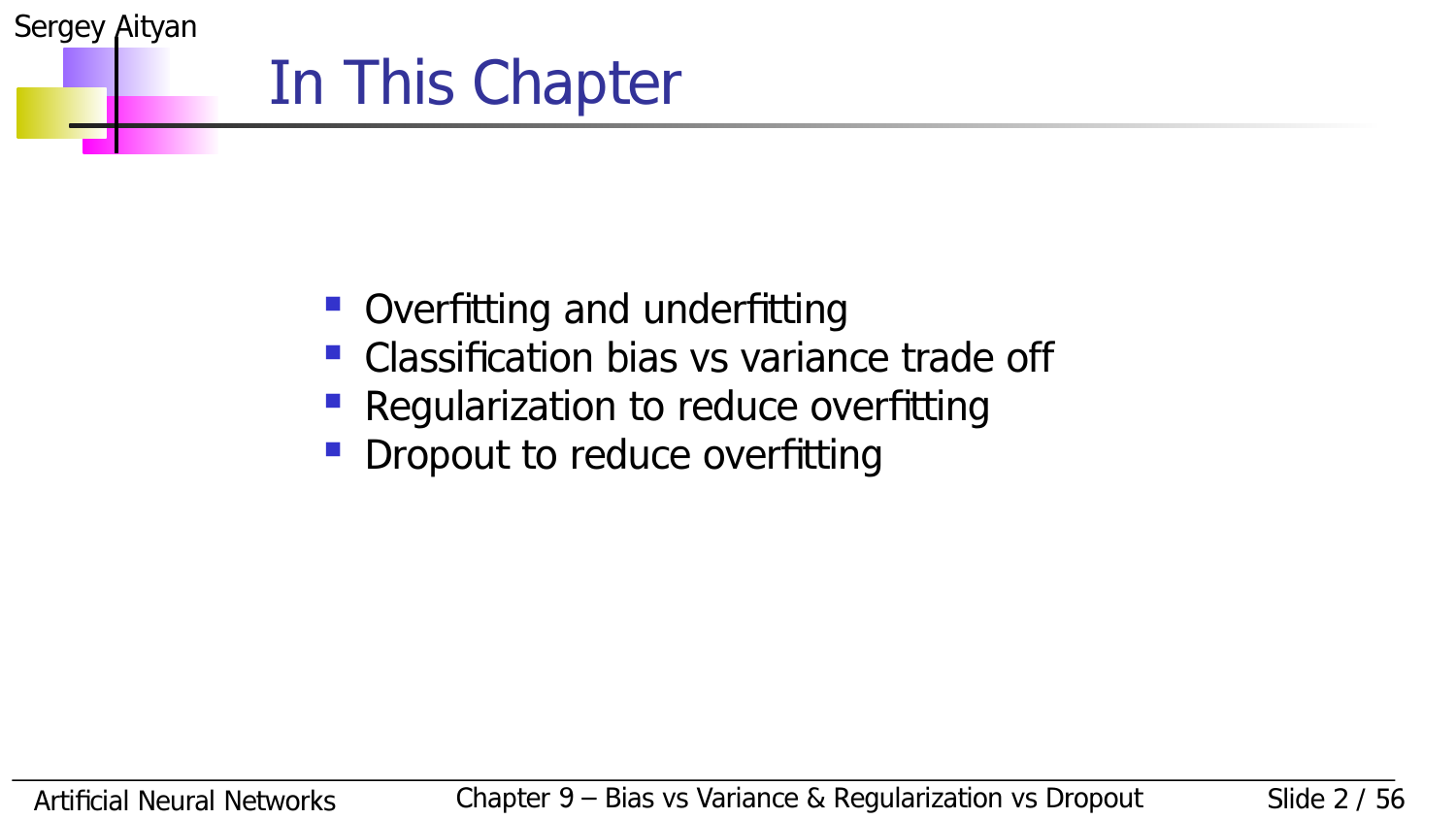

# In This Chapter
Overfitting and underfitting
Classification bias vs variance trade off
Regularization to reduce overfitting
Dropout to reduce overfitting